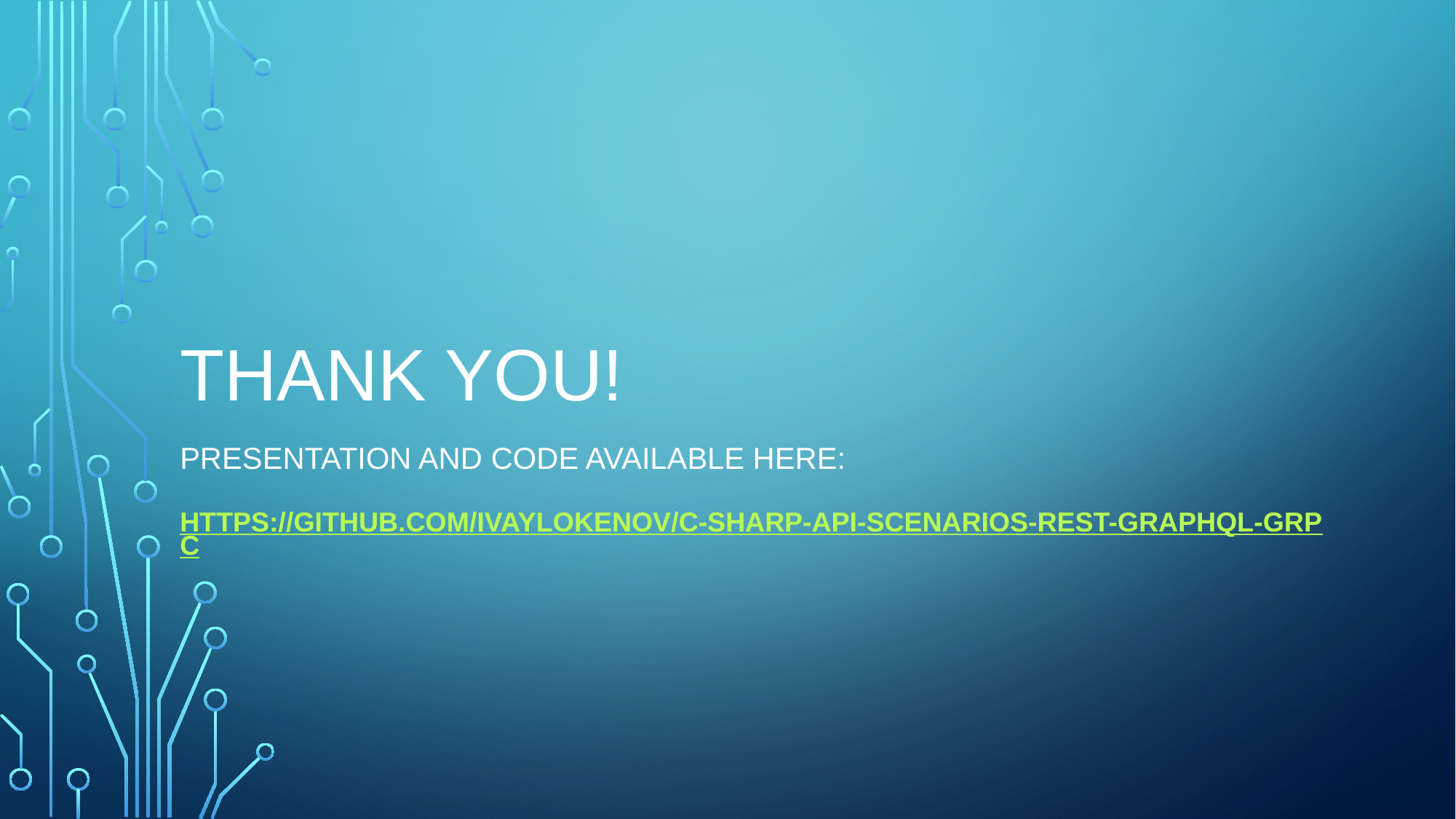

# Thank You!
presentation And Code available here:
https://github.com/ivaylokenov/C-Sharp-API-Scenarios-REST-GraphQL-gRPC